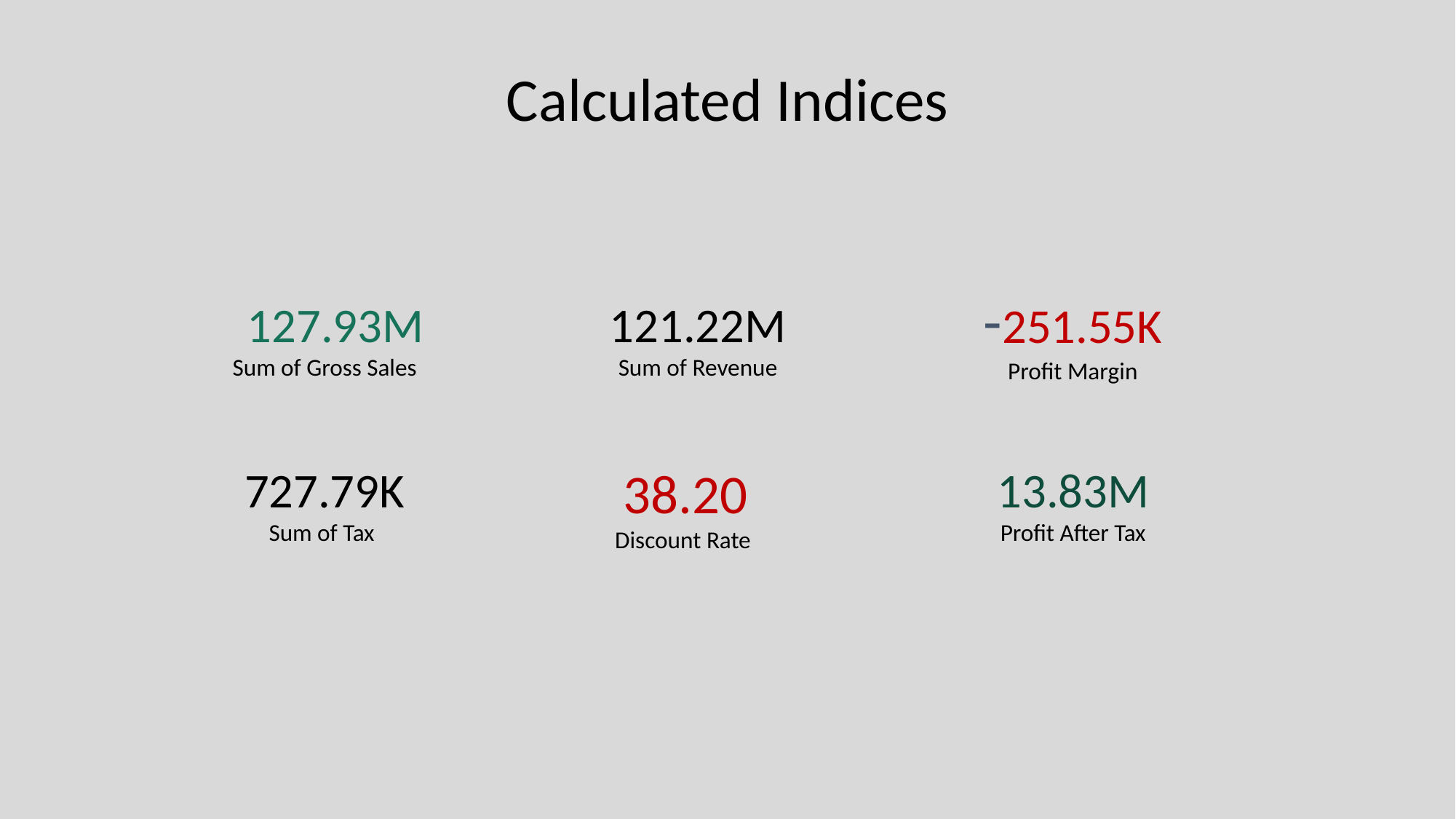

# Calculated Indices
-251.55K
Profit Margin
  127.93M
Sum of Gross Sales
121.22M
Sum of Revenue
727.79K
Sum of Tax
38.20
Discount Rate
13.83M
Profit After Tax